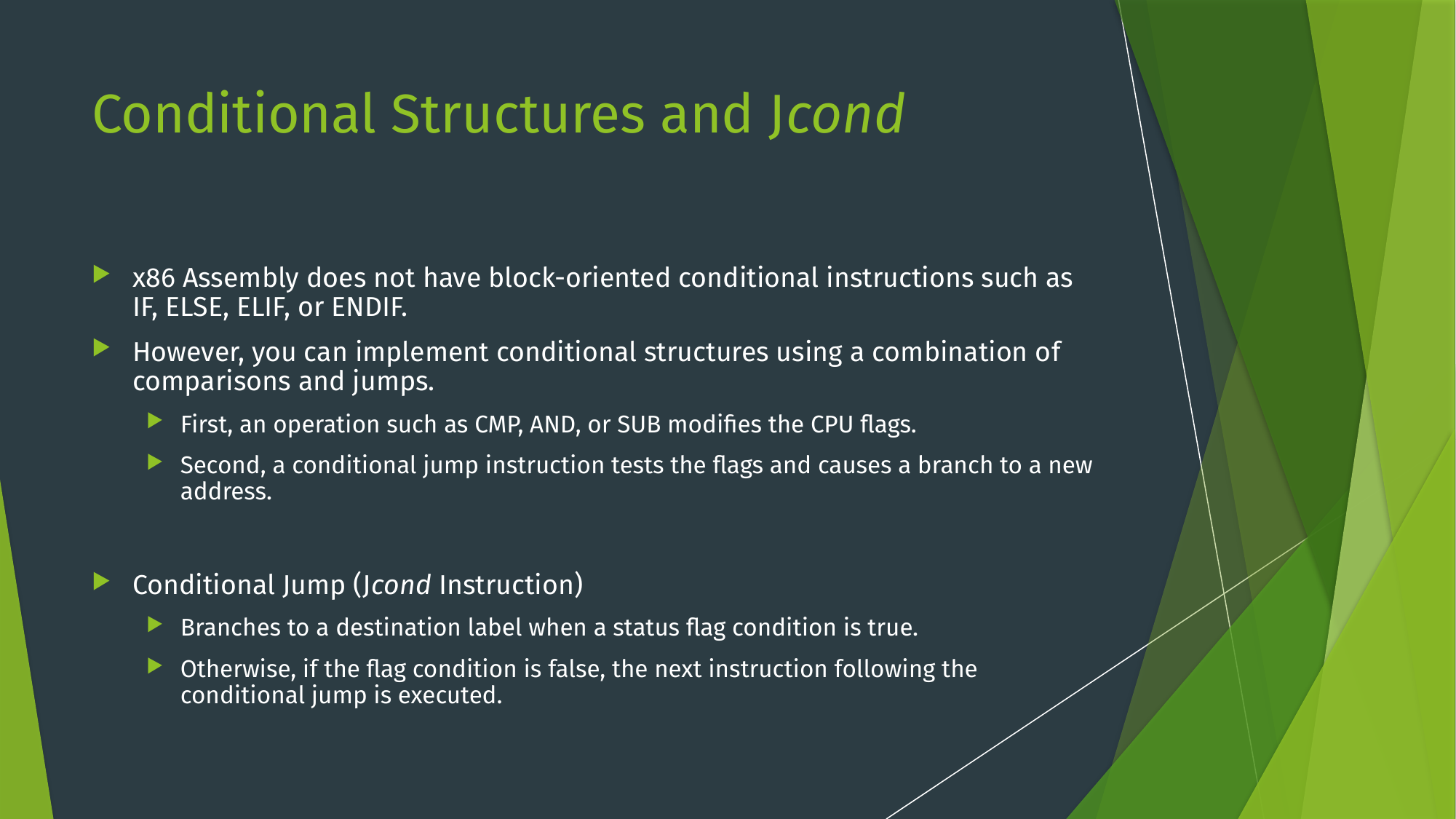

# Conditional Structures and Jcond
x86 Assembly does not have block-oriented conditional instructions such as IF, ELSE, ELIF, or ENDIF.
However, you can implement conditional structures using a combination of comparisons and jumps.
First, an operation such as CMP, AND, or SUB modifies the CPU flags.
Second, a conditional jump instruction tests the flags and causes a branch to a new address.

Conditional Jump (Jcond Instruction)
Branches to a destination label when a status flag condition is true.
Otherwise, if the flag condition is false, the next instruction following the conditional jump is executed.